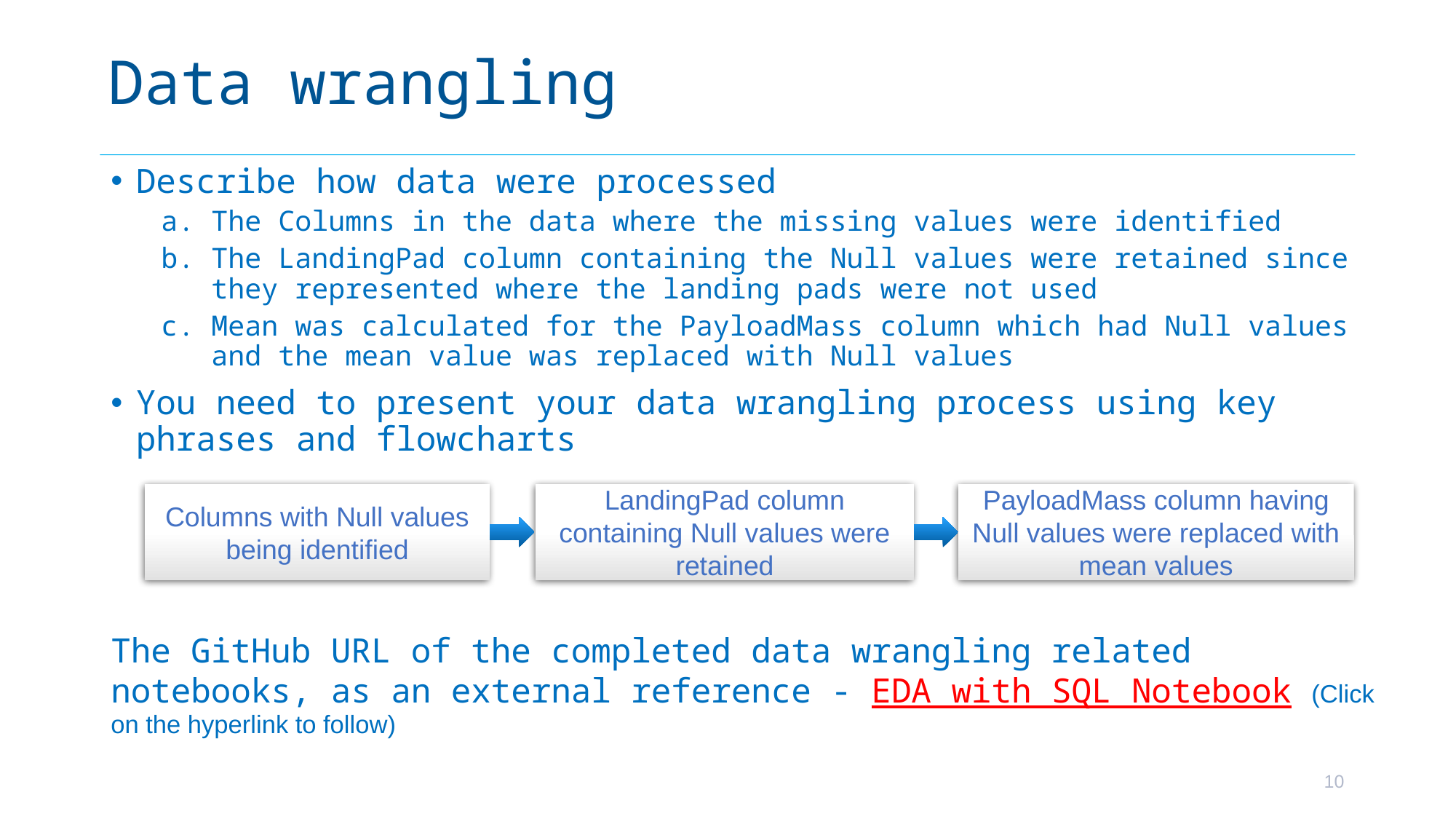

# Data wrangling
Describe how data were processed
The Columns in the data where the missing values were identified
The LandingPad column containing the Null values were retained since they represented where the landing pads were not used
Mean was calculated for the PayloadMass column which had Null values and the mean value was replaced with Null values
You need to present your data wrangling process using key phrases and flowcharts

The GitHub URL of the completed data wrangling related notebooks, as an external reference - EDA with SQL Notebook (Click on the hyperlink to follow)

PayloadMass column having Null values were replaced with mean values
LandingPad column containing Null values were retained
Columns with Null values being identified

10